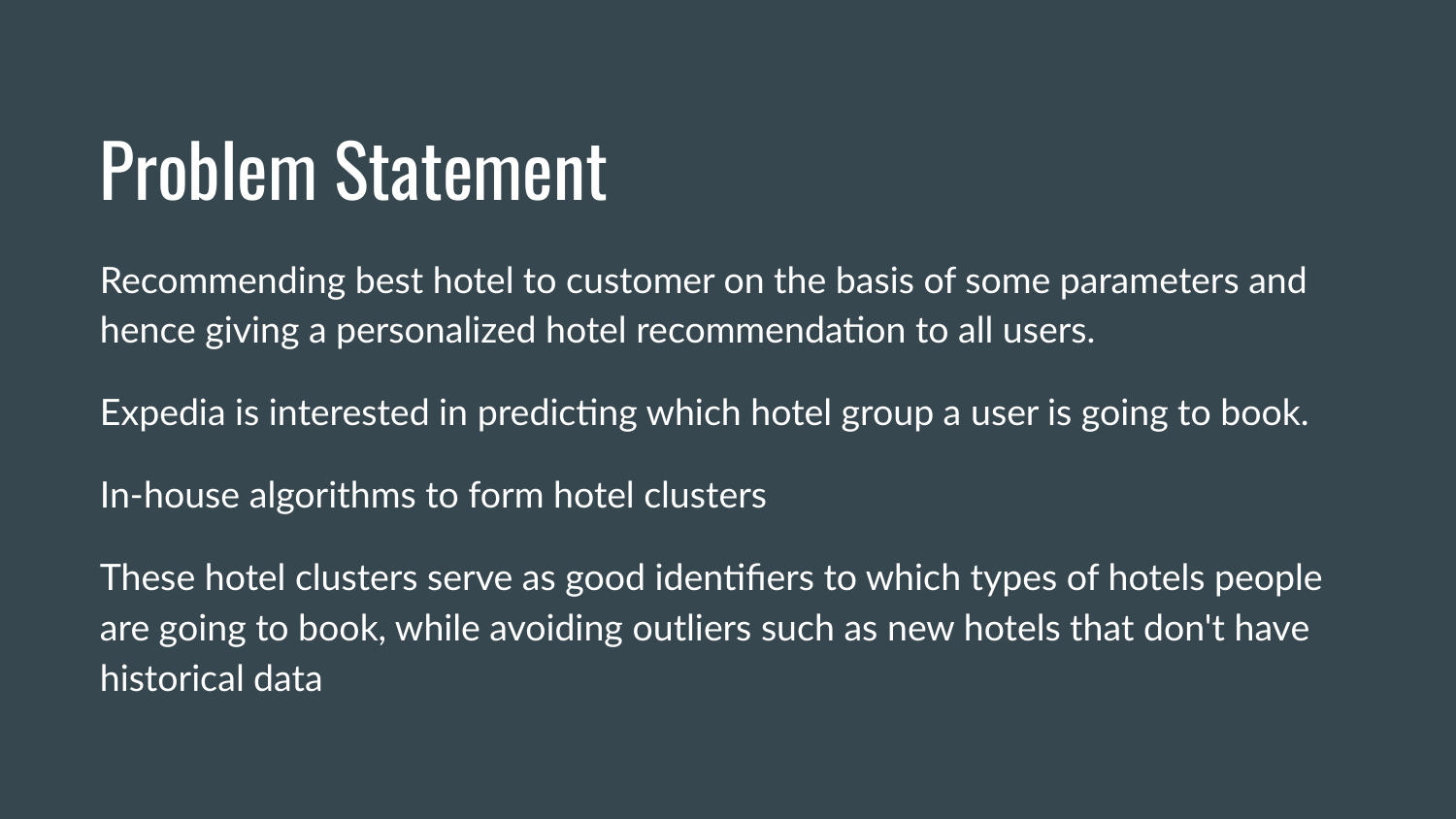

Problem Statement
Recommending best hotel to customer on the basis of some parameters and hence giving a personalized hotel recommendation to all users.
Expedia is interested in predicting which hotel group a user is going to book.
In-house algorithms to form hotel clusters
These hotel clusters serve as good identifiers to which types of hotels people are going to book, while avoiding outliers such as new hotels that don't have historical data